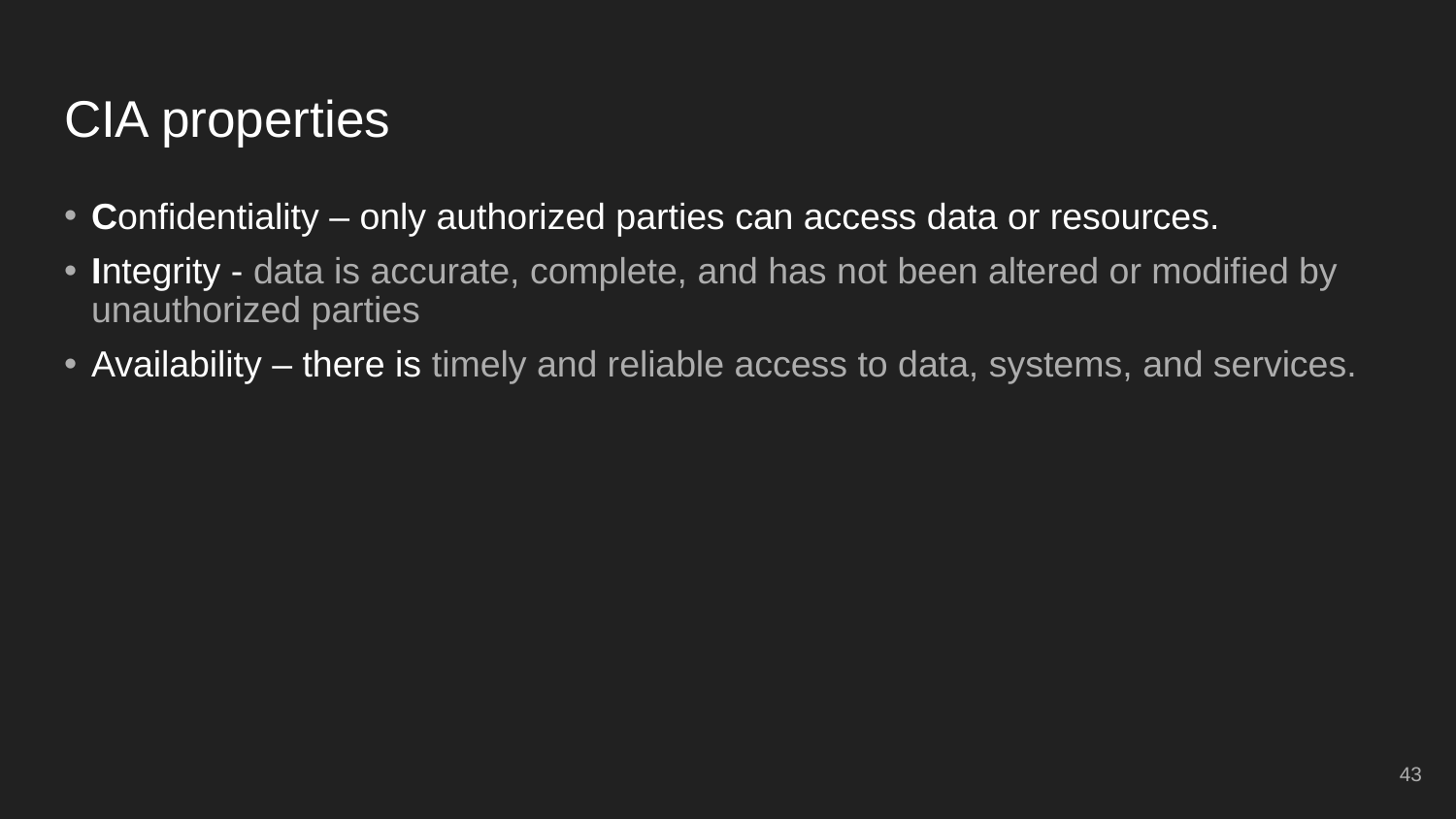

# CIA properties
Confidentiality – only authorized parties can access data or resources.
Integrity - data is accurate, complete, and has not been altered or modified by unauthorized parties
Availability – there is timely and reliable access to data, systems, and services.
43